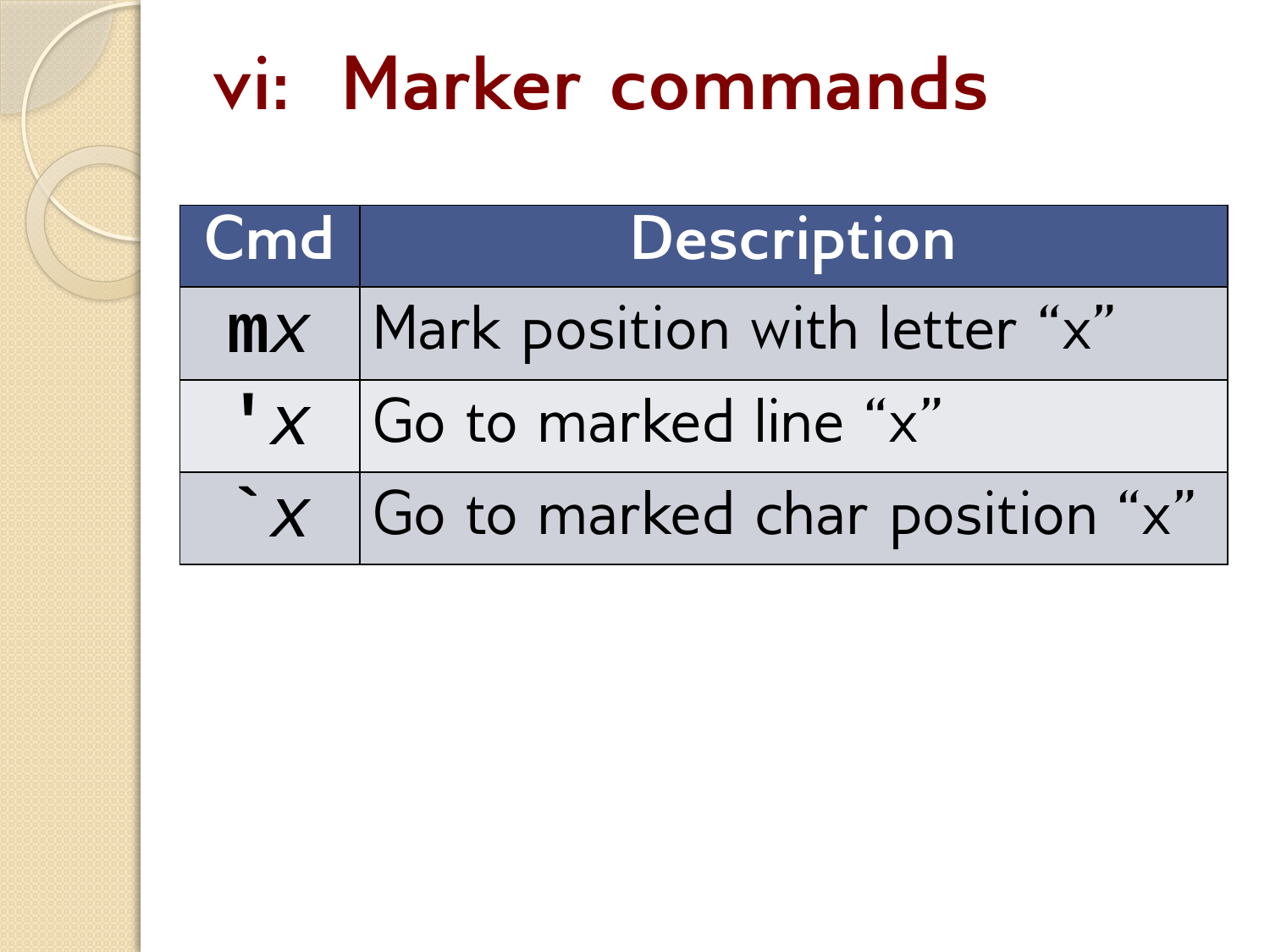

# vi:  Marker commands
| Cmd | Description |
| --- | --- |
| mx | Mark position with letter “x” |
| 'x | Go to marked line “x” |
| `x | Go to marked char position “x” |